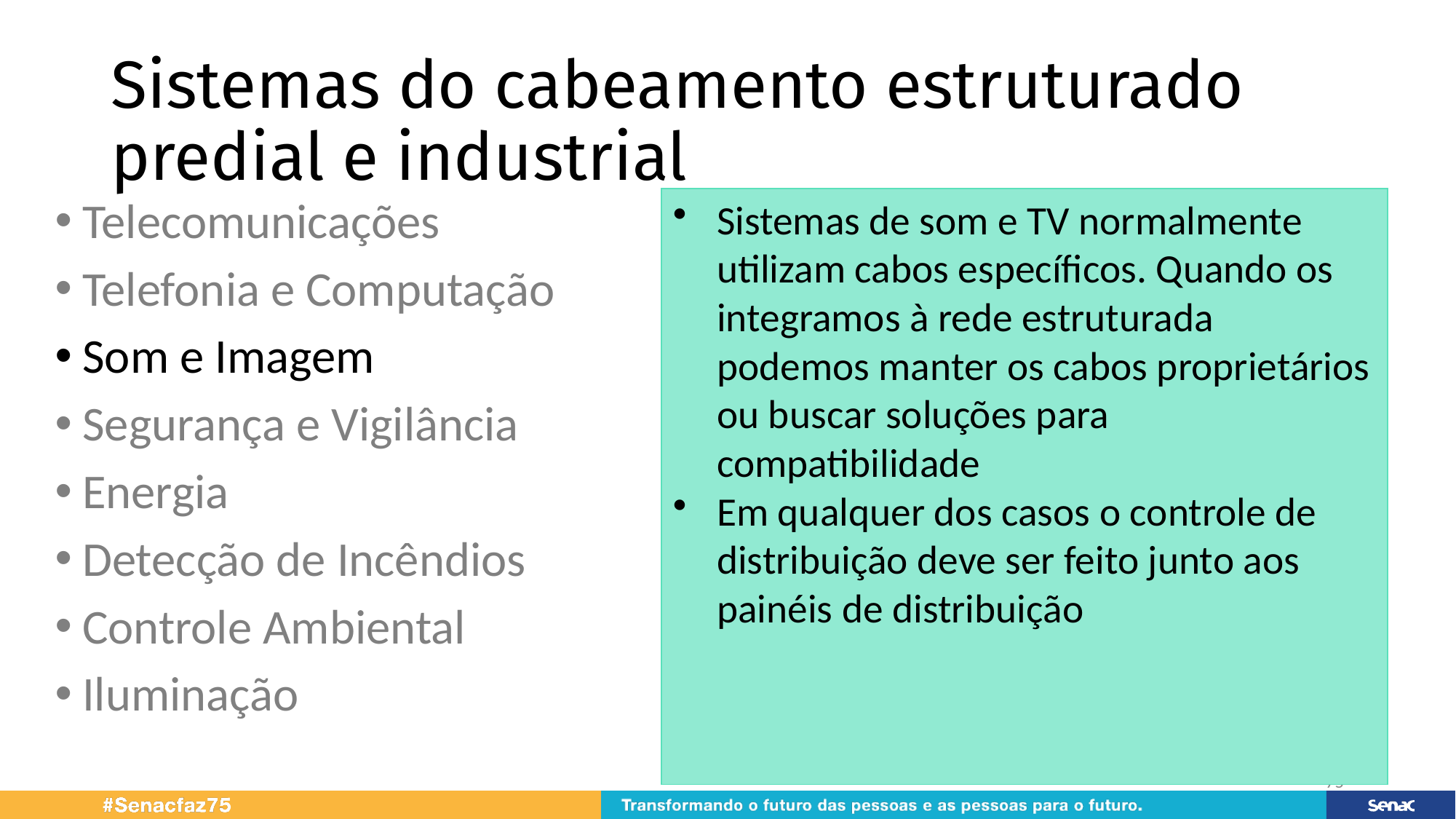

# Sistemas do cabeamento estruturado predial e industrial
Sistemas de som e TV normalmente utilizam cabos específicos. Quando os integramos à rede estruturada podemos manter os cabos proprietários ou buscar soluções para compatibilidade
Em qualquer dos casos o controle de distribuição deve ser feito junto aos painéis de distribuição
Telecomunicações
Telefonia e Computação
Som e Imagem
Segurança e Vigilância
Energia
Detecção de Incêndios
Controle Ambiental
Iluminação
75